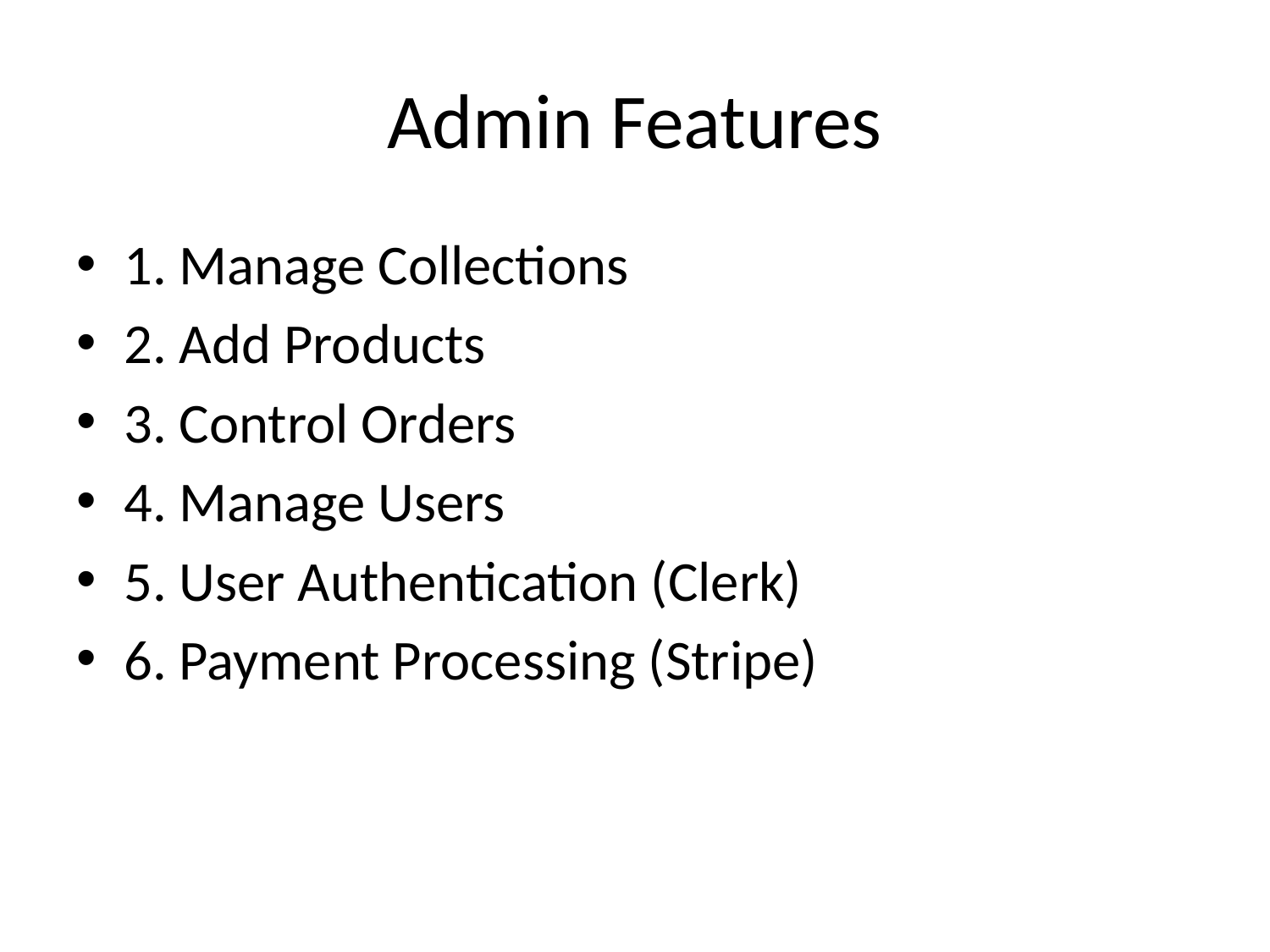

# Admin Features
1. Manage Collections
2. Add Products
3. Control Orders
4. Manage Users
5. User Authentication (Clerk)
6. Payment Processing (Stripe)